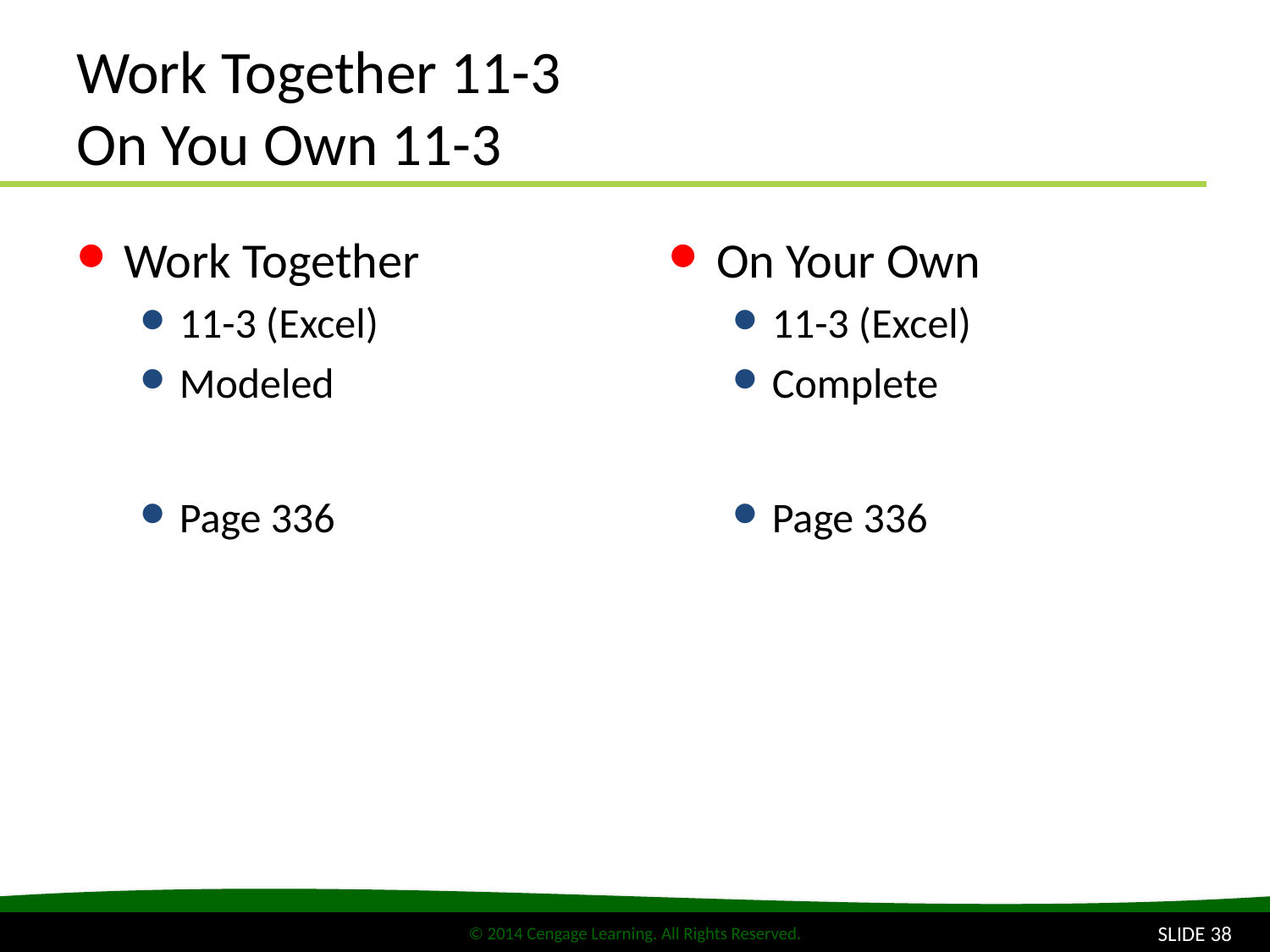

# Work Together 11-3 On You Own 11-3
Work Together
11-3 (Excel)
Modeled

Page 336
On Your Own
11-3 (Excel)
Complete

Page 336
SLIDE 38